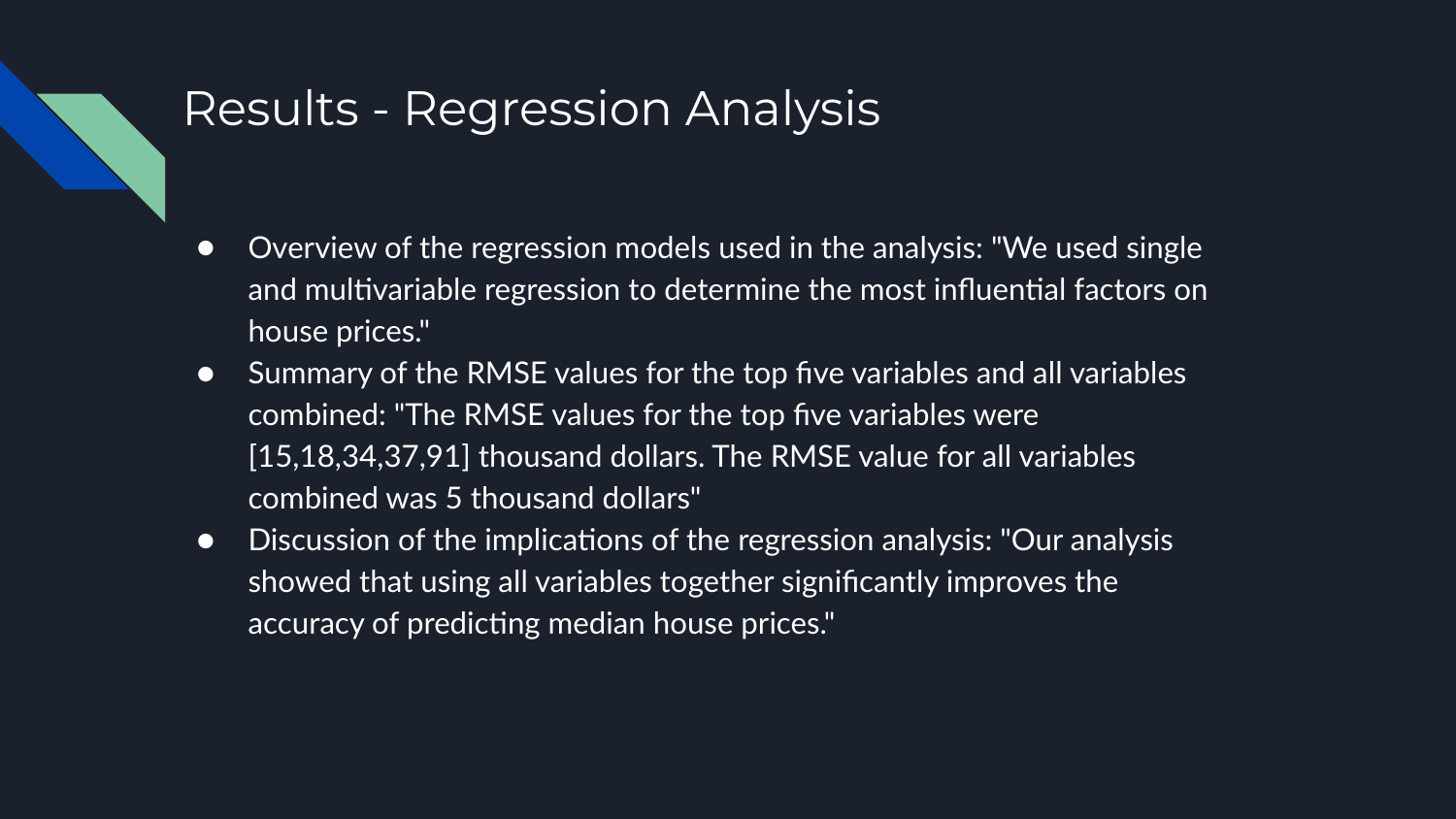

# Results - Regression Analysis
Overview of the regression models used in the analysis: "We used single and multivariable regression to determine the most influential factors on house prices."
Summary of the RMSE values for the top five variables and all variables combined: "The RMSE values for the top five variables were [15,18,34,37,91] thousand dollars. The RMSE value for all variables combined was 5 thousand dollars"
Discussion of the implications of the regression analysis: "Our analysis showed that using all variables together significantly improves the accuracy of predicting median house prices."